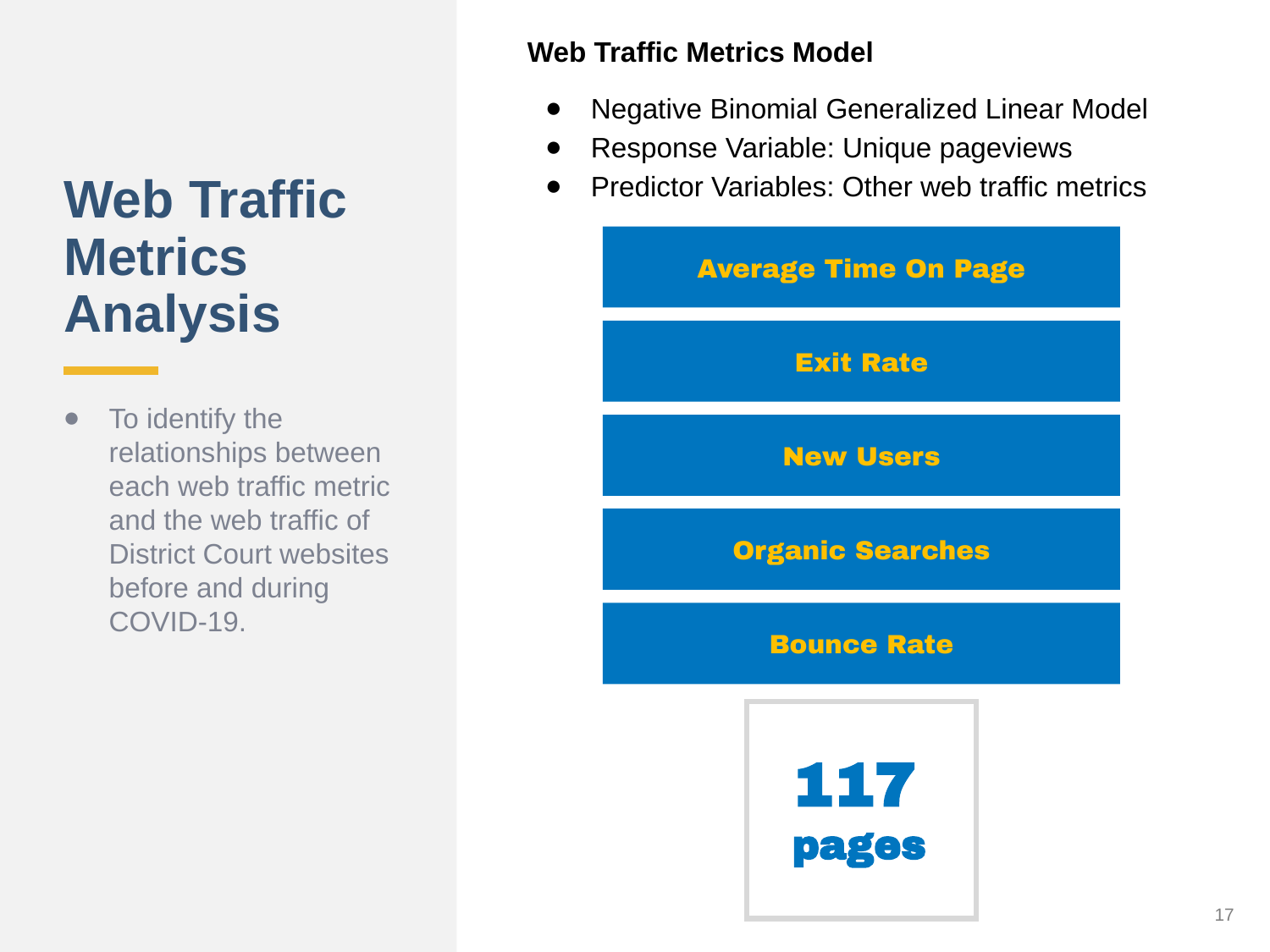

Web Traffic Metrics Model
Negative Binomial Generalized Linear Model
Response Variable: Unique pageviews
Predictor Variables: Other web traffic metrics
Web Traffic Metrics Analysis
Average Time On Page
Exit Rate
To identify the relationships between each web traffic metric and the web traffic of District Court websites before and during COVID-19.
New Users
Organic Searches
Bounce Rate
4
117 pages
17